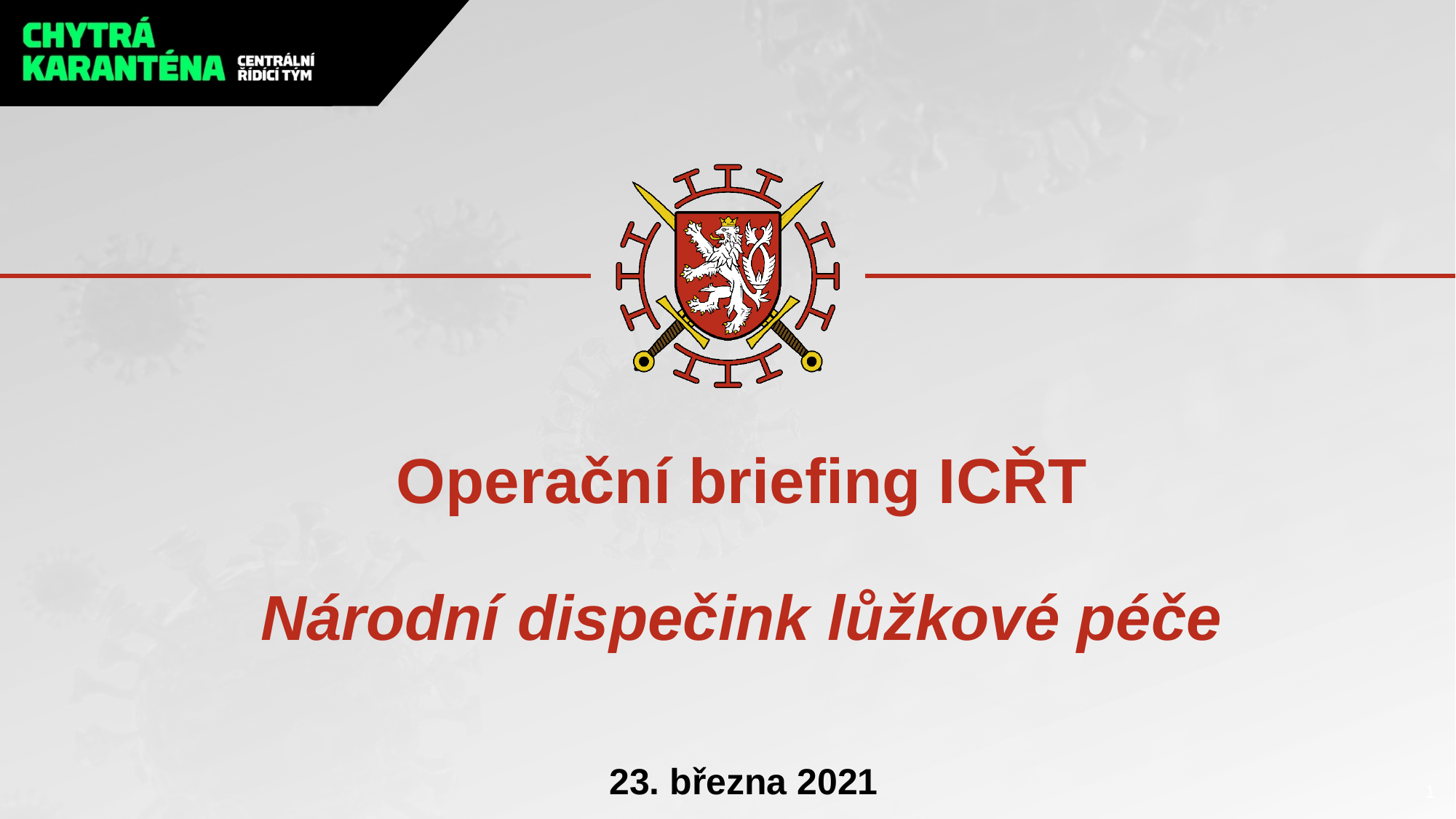

# Operační briefing ICŘT Národní dispečink lůžkové péče
23. března 2021
1